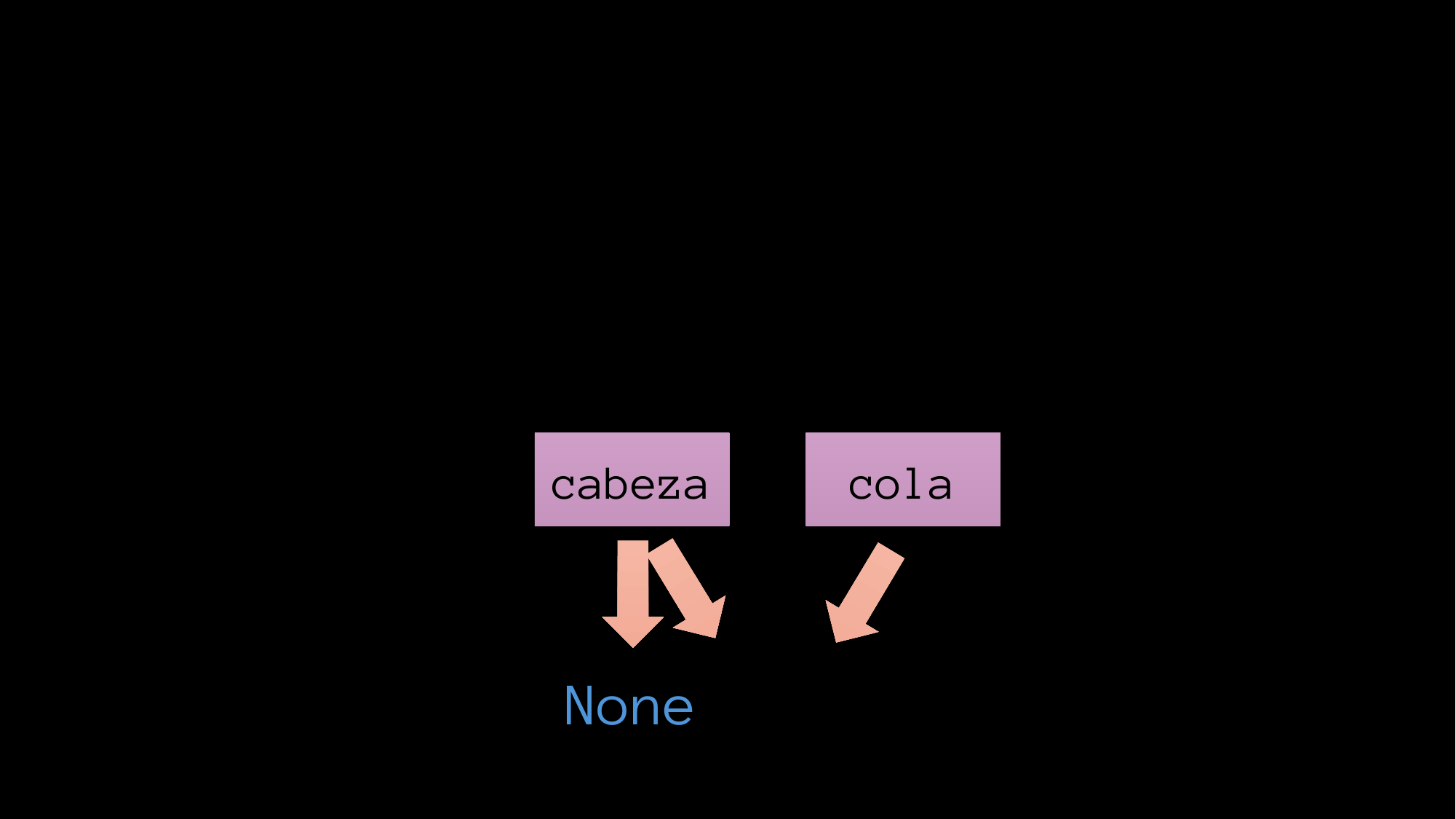

class ListaDobleEnlazada:
    def __init__(self):
self.cabeza = None
self.cola = None
self.tamanio = 0
cabeza
cola

None